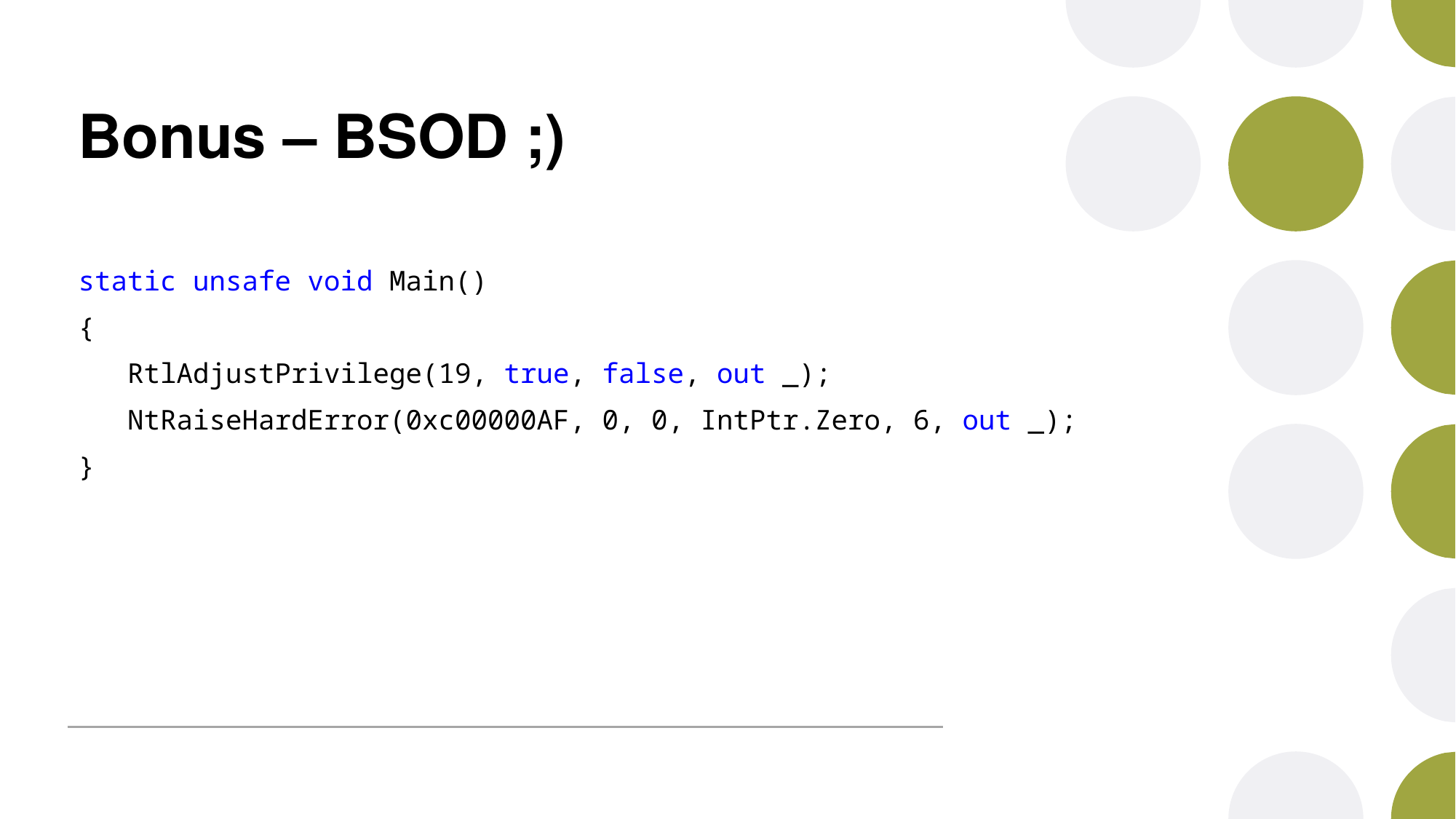

# Bonus – BSOD ;)
static unsafe void Main()
{
   RtlAdjustPrivilege(19, true, false, out _);
   NtRaiseHardError(0xc00000AF, 0, 0, IntPtr.Zero, 6, out _);
}